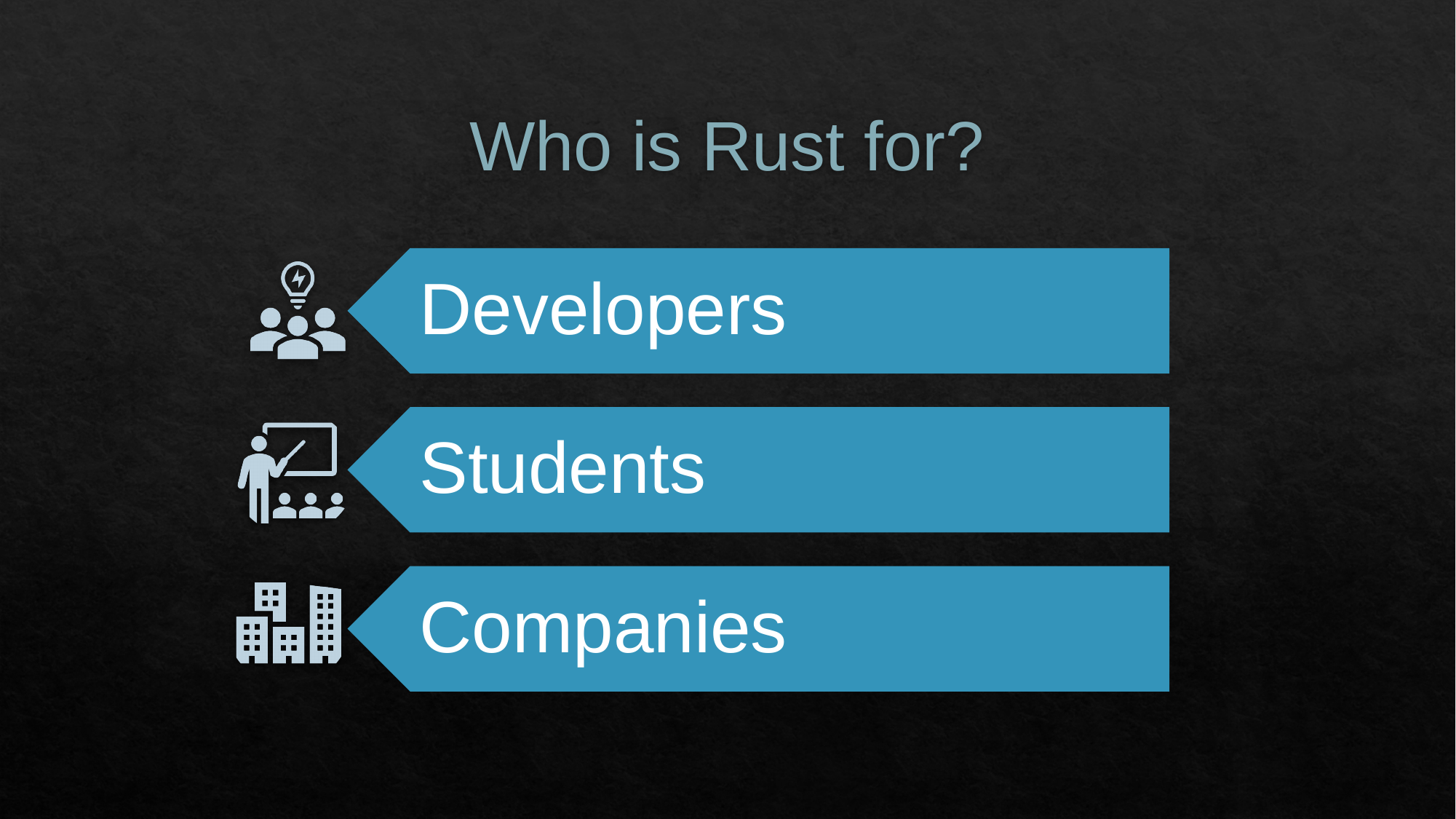

# Who is Rust for?
Developers
Students
Companies